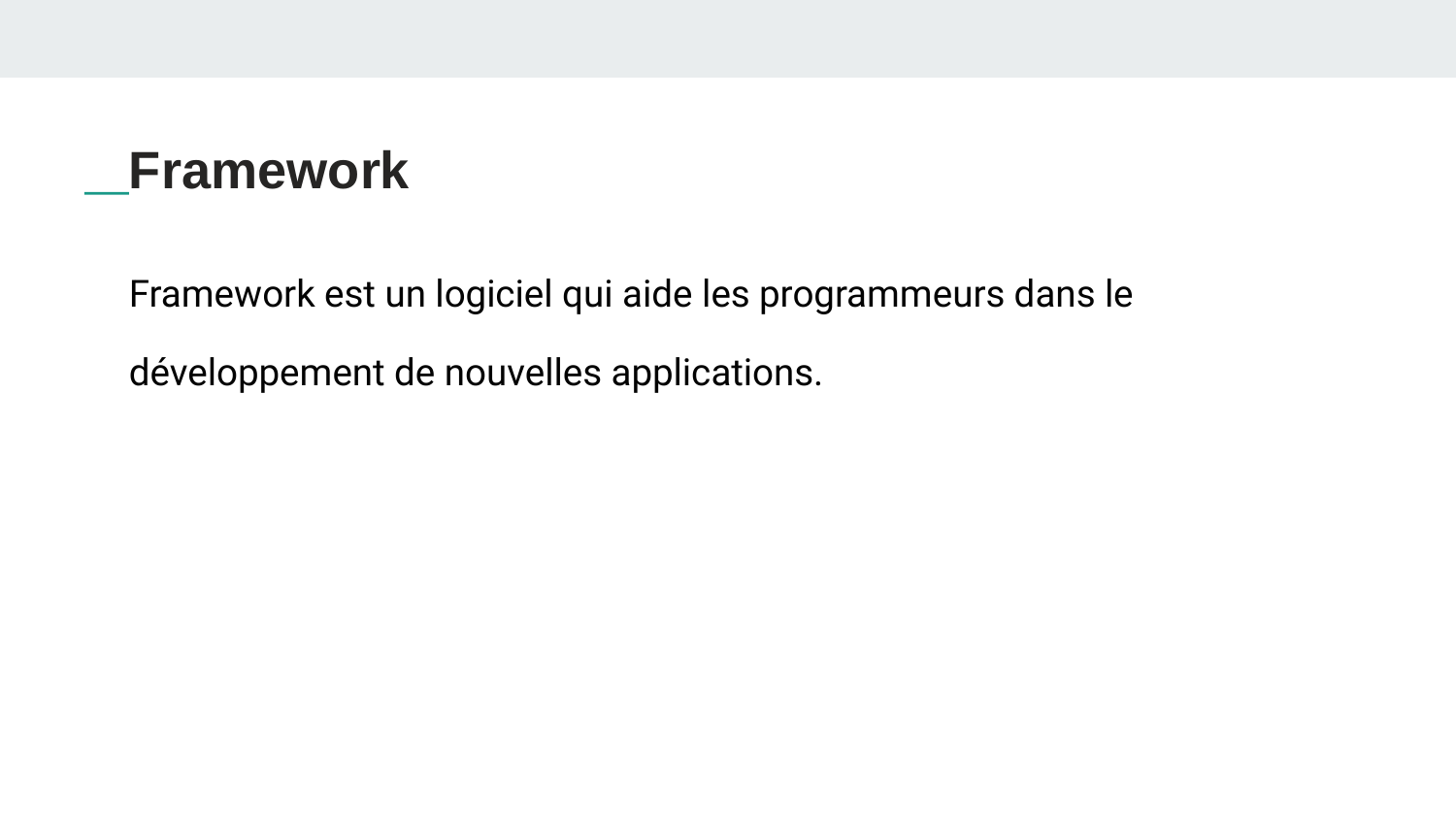

Framework
Framework est un logiciel qui aide les programmeurs dans le développement de nouvelles applications.